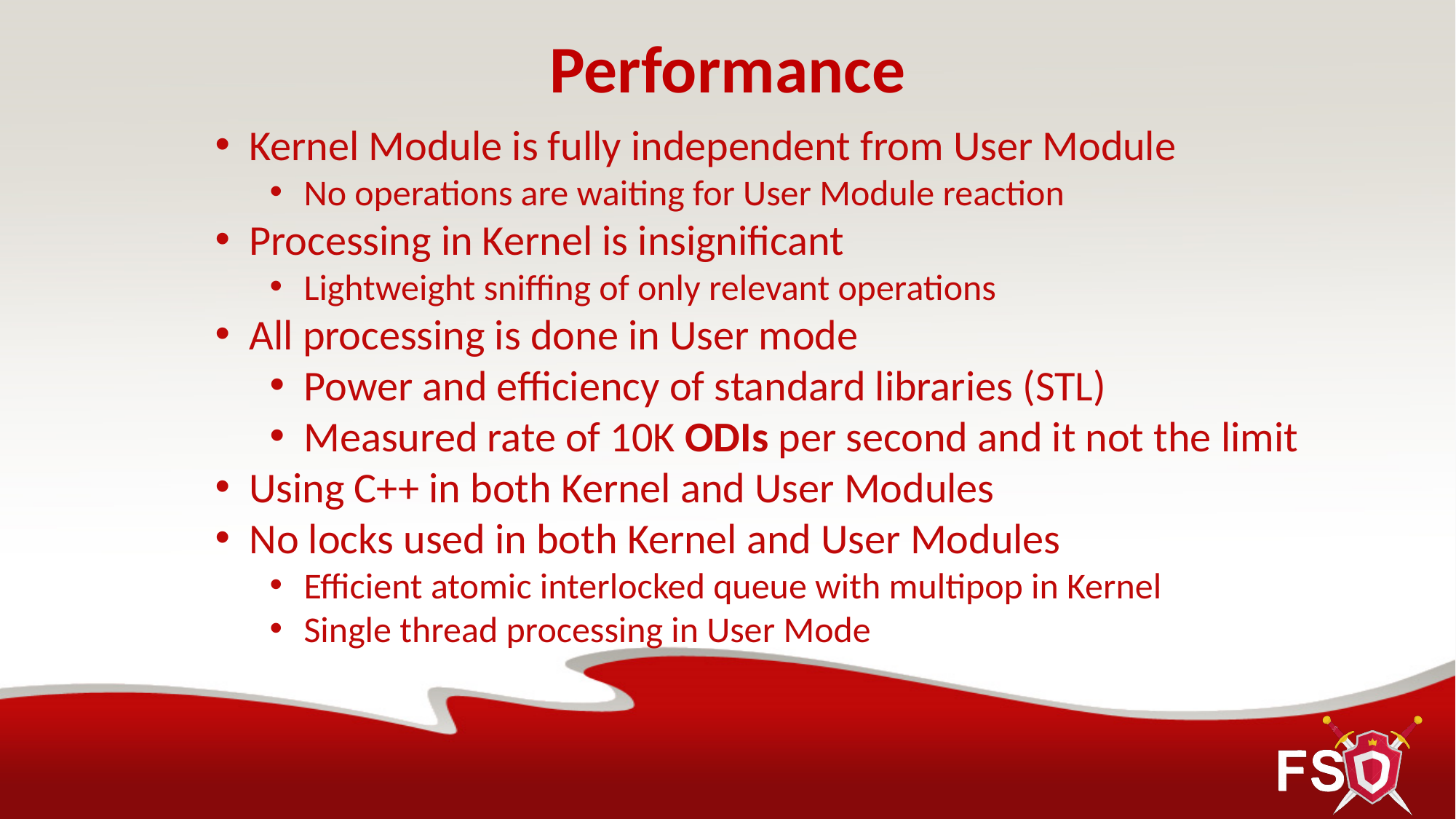

Performance
Kernel Module is fully independent from User Module
No operations are waiting for User Module reaction
Processing in Kernel is insignificant
Lightweight sniffing of only relevant operations
All processing is done in User mode
Power and efficiency of standard libraries (STL)
Measured rate of 10K ODIs per second and it not the limit
Using C++ in both Kernel and User Modules
No locks used in both Kernel and User Modules
Efficient atomic interlocked queue with multipop in Kernel
Single thread processing in User Mode